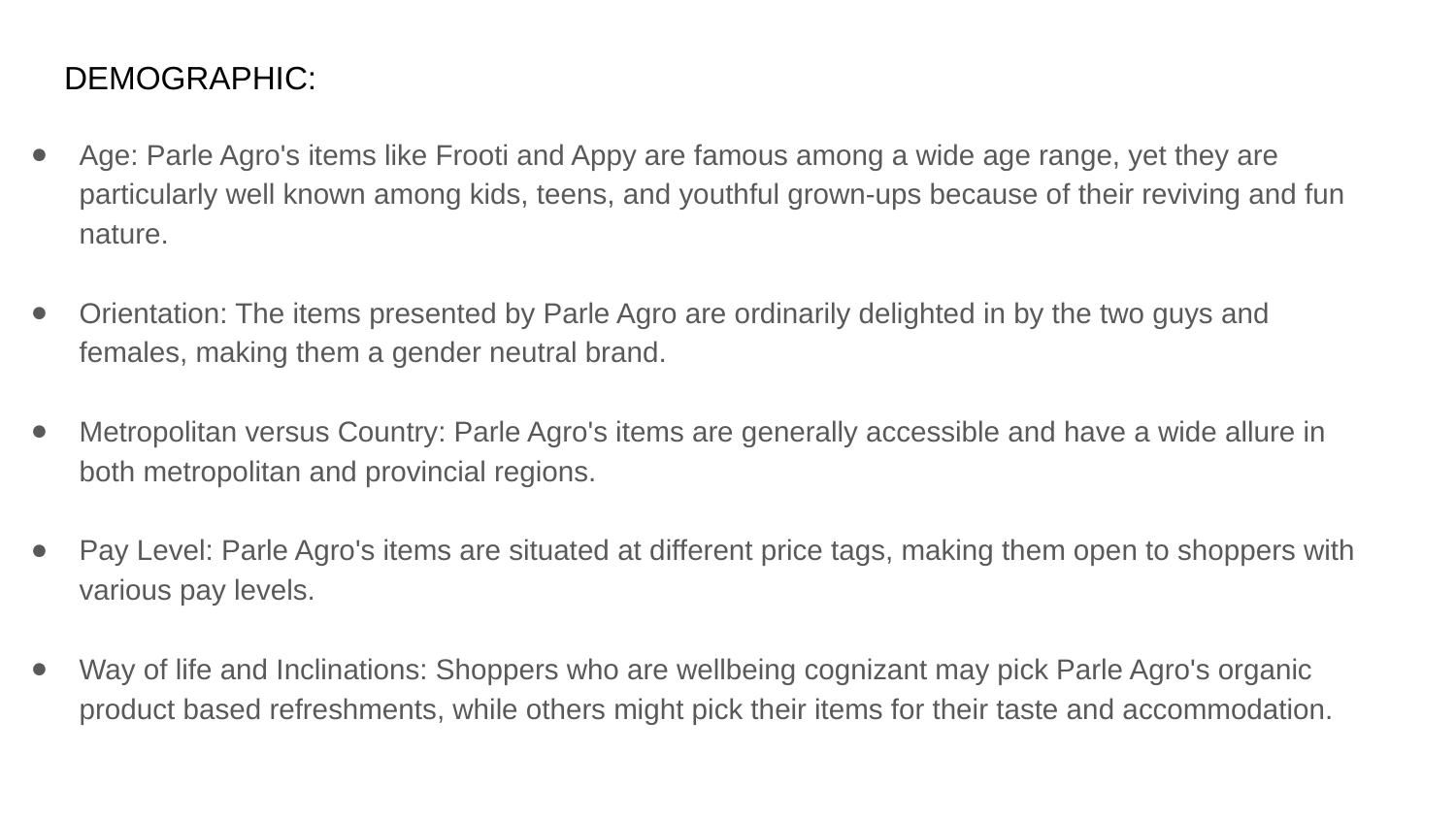

# DEMOGRAPHIC:
Age: Parle Agro's items like Frooti and Appy are famous among a wide age range, yet they are particularly well known among kids, teens, and youthful grown-ups because of their reviving and fun nature.

Orientation: The items presented by Parle Agro are ordinarily delighted in by the two guys and females, making them a gender neutral brand.

Metropolitan versus Country: Parle Agro's items are generally accessible and have a wide allure in both metropolitan and provincial regions.

Pay Level: Parle Agro's items are situated at different price tags, making them open to shoppers with various pay levels.

Way of life and Inclinations: Shoppers who are wellbeing cognizant may pick Parle Agro's organic product based refreshments, while others might pick their items for their taste and accommodation.